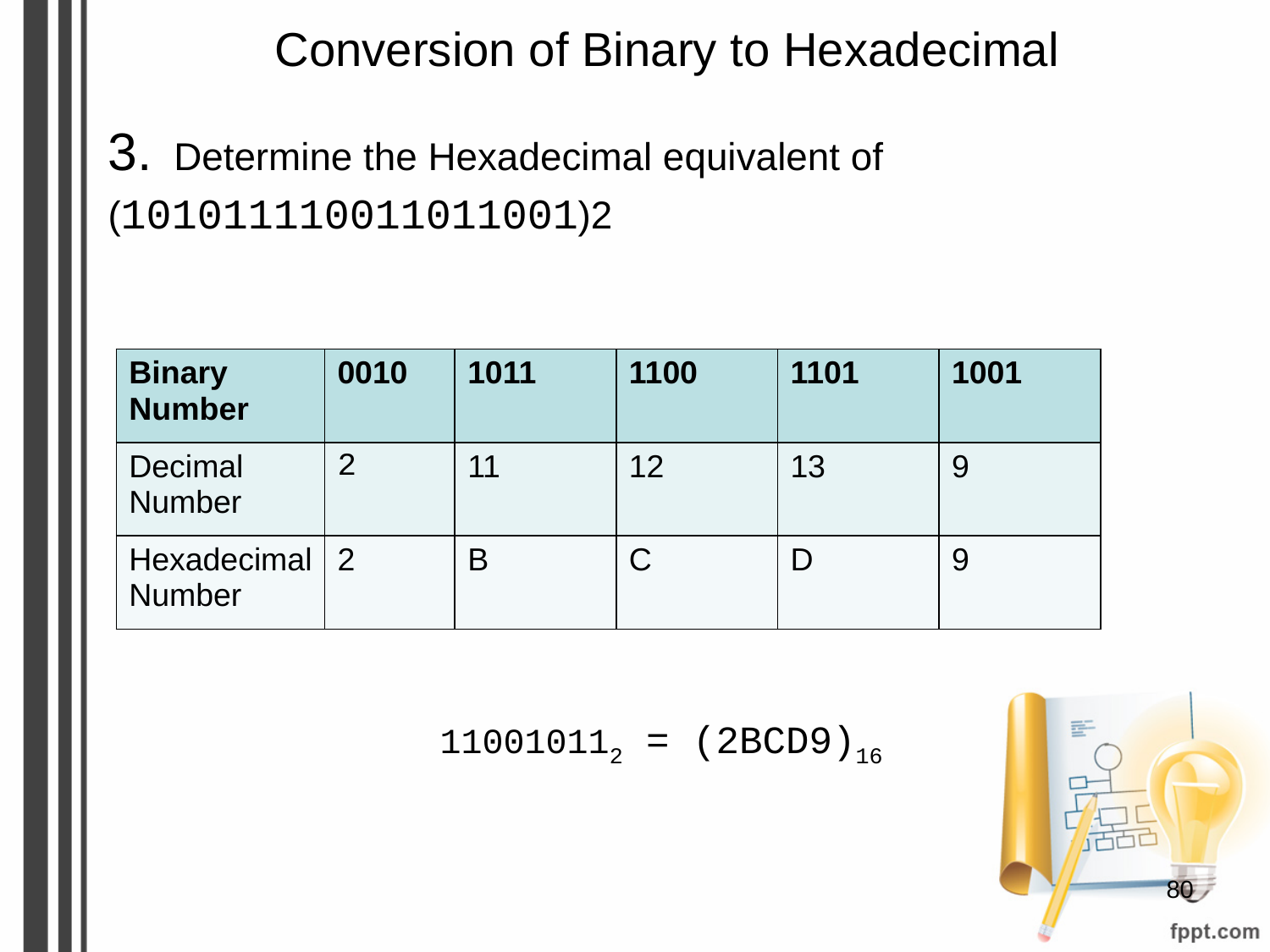

# Conversion of Binary to Hexadecimal
3. Determine the Hexadecimal equivalent of (101011110011011001)2

| Binary Number | 0010 | 1011 | 1100 | 1101 | 1001 |
| --- | --- | --- | --- | --- | --- |
| Decimal Number | 2 | 11 | 12 | 13 | 9 |
| Hexadecimal Number | 2 | B | C | D | 9 |
110010112 = (2BCD9)16
80